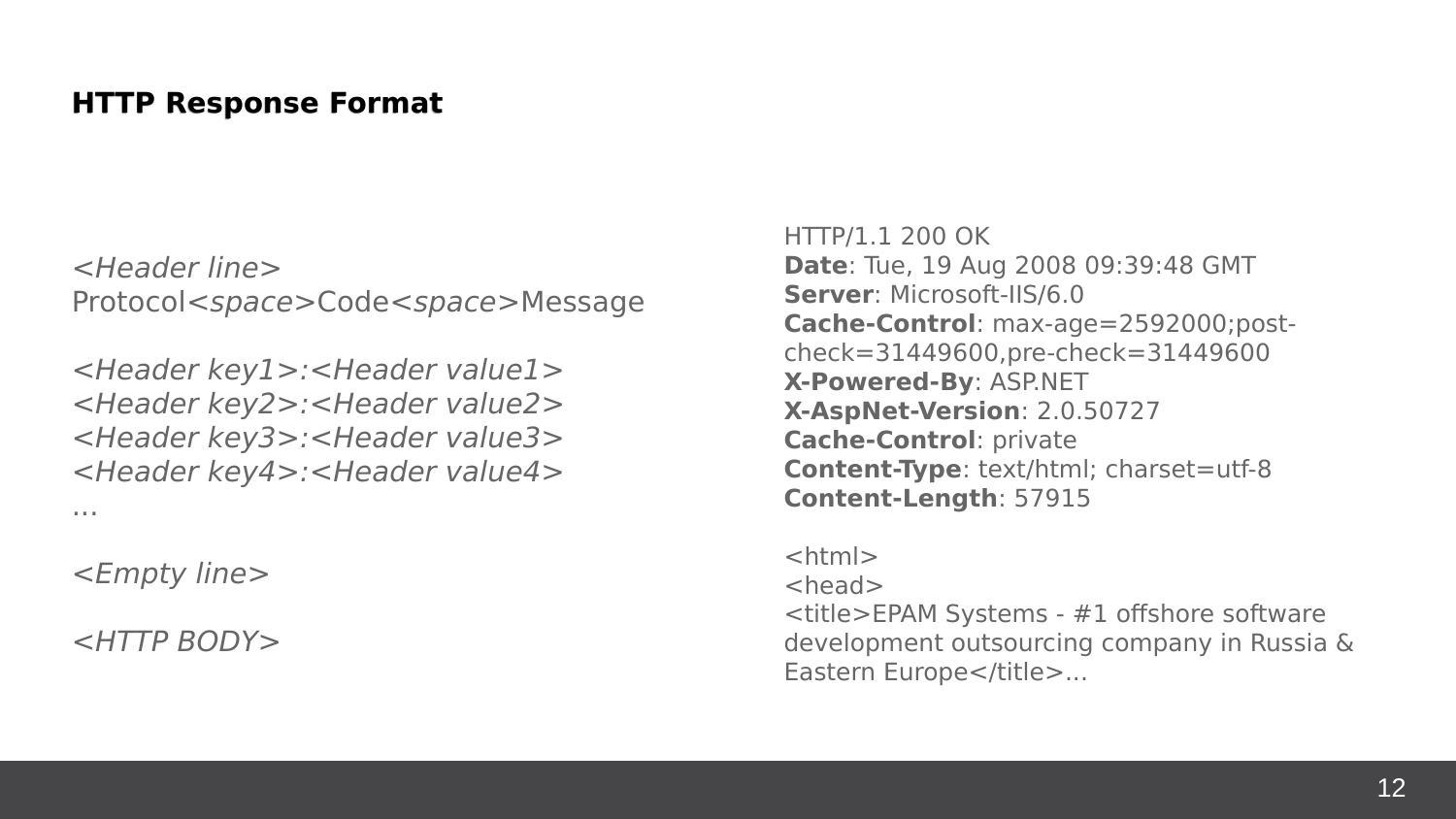

HTTP Response Format
<Header line>
Protocol<space>Code<space>Message

<Header key1>:<Header value1>
<Header key2>:<Header value2>
<Header key3>:<Header value3>
<Header key4>:<Header value4>
...

<Empty line>

<HTTP BODY>
HTTP/1.1 200 OK
Date: Tue, 19 Aug 2008 09:39:48 GMT
Server: Microsoft-IIS/6.0
Cache-Control: max-age=2592000;post-check=31449600,pre-check=31449600
X-Powered-By: ASP.NET
X-AspNet-Version: 2.0.50727
Cache-Control: private
Content-Type: text/html; charset=utf-8
Content-Length: 57915

<html>
<head>
<title>EPAM Systems - #1 offshore software development outsourcing company in Russia & Eastern Europe</title>...
12